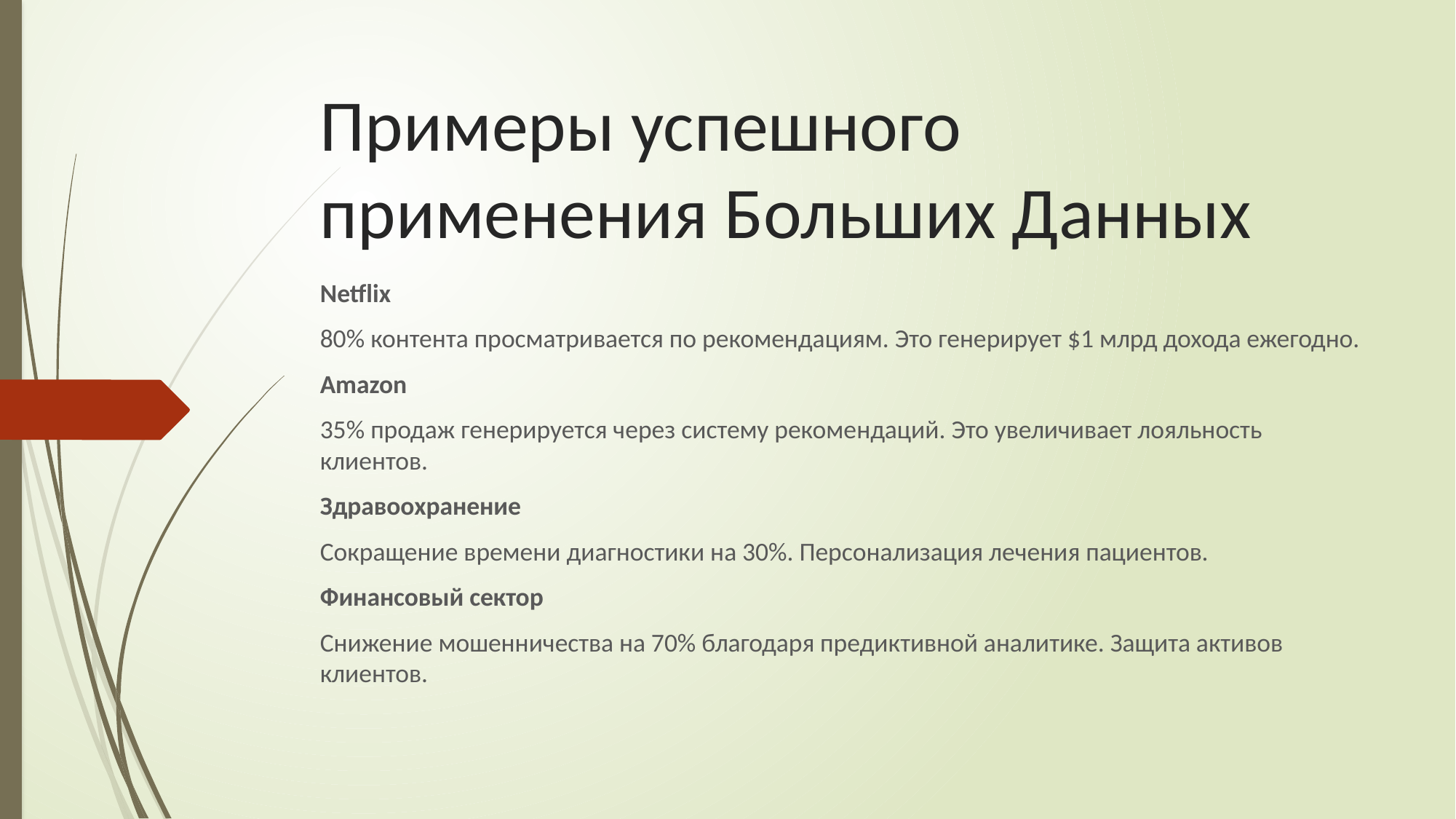

# Примеры успешного применения Больших Данных
Netflix
80% контента просматривается по рекомендациям. Это генерирует $1 млрд дохода ежегодно.
Amazon
35% продаж генерируется через систему рекомендаций. Это увеличивает лояльность клиентов.
Здравоохранение
Сокращение времени диагностики на 30%. Персонализация лечения пациентов.
Финансовый сектор
Снижение мошенничества на 70% благодаря предиктивной аналитике. Защита активов клиентов.